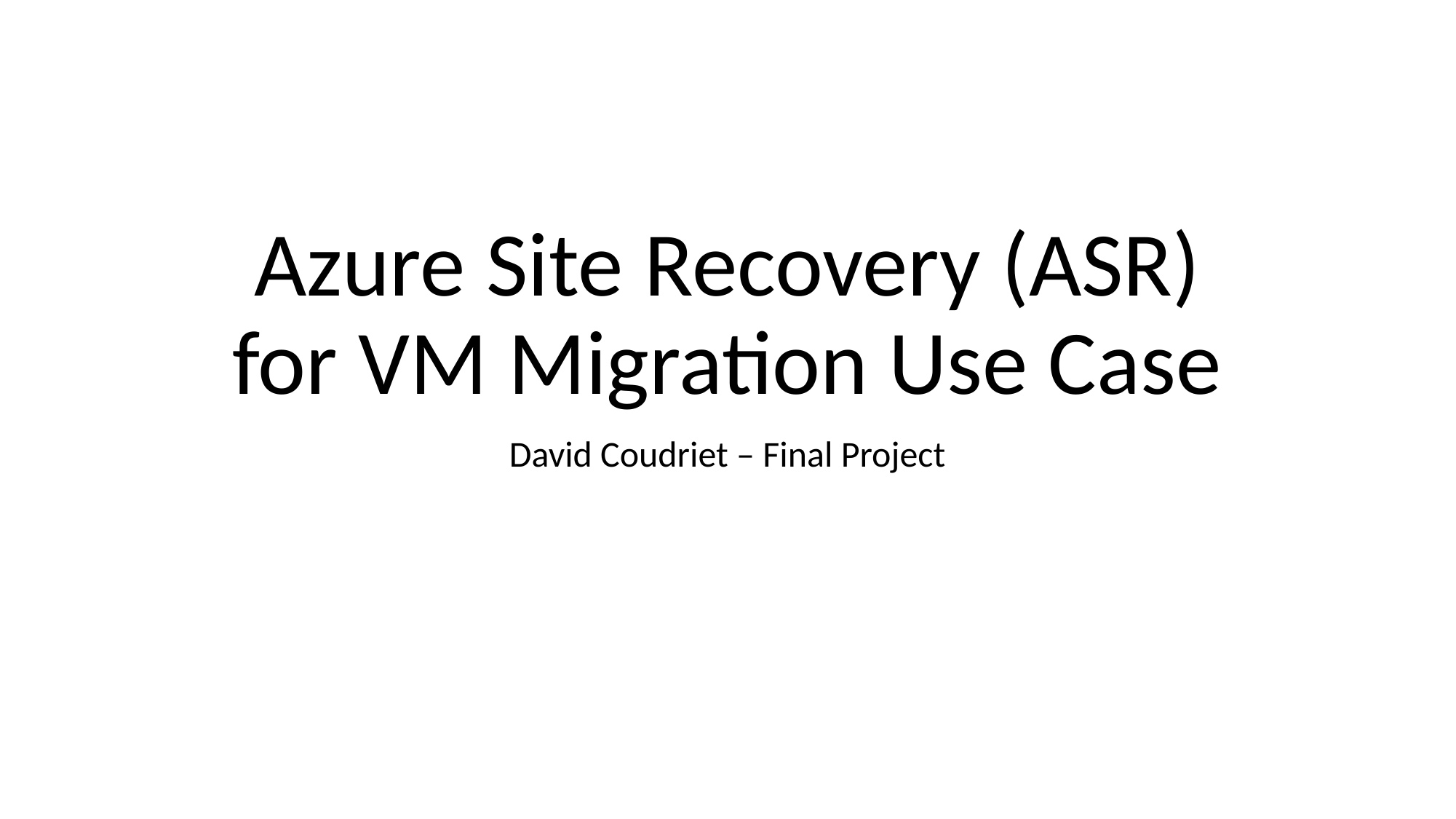

# Azure Site Recovery (ASR) for VM Migration Use Case
David Coudriet – Final Project